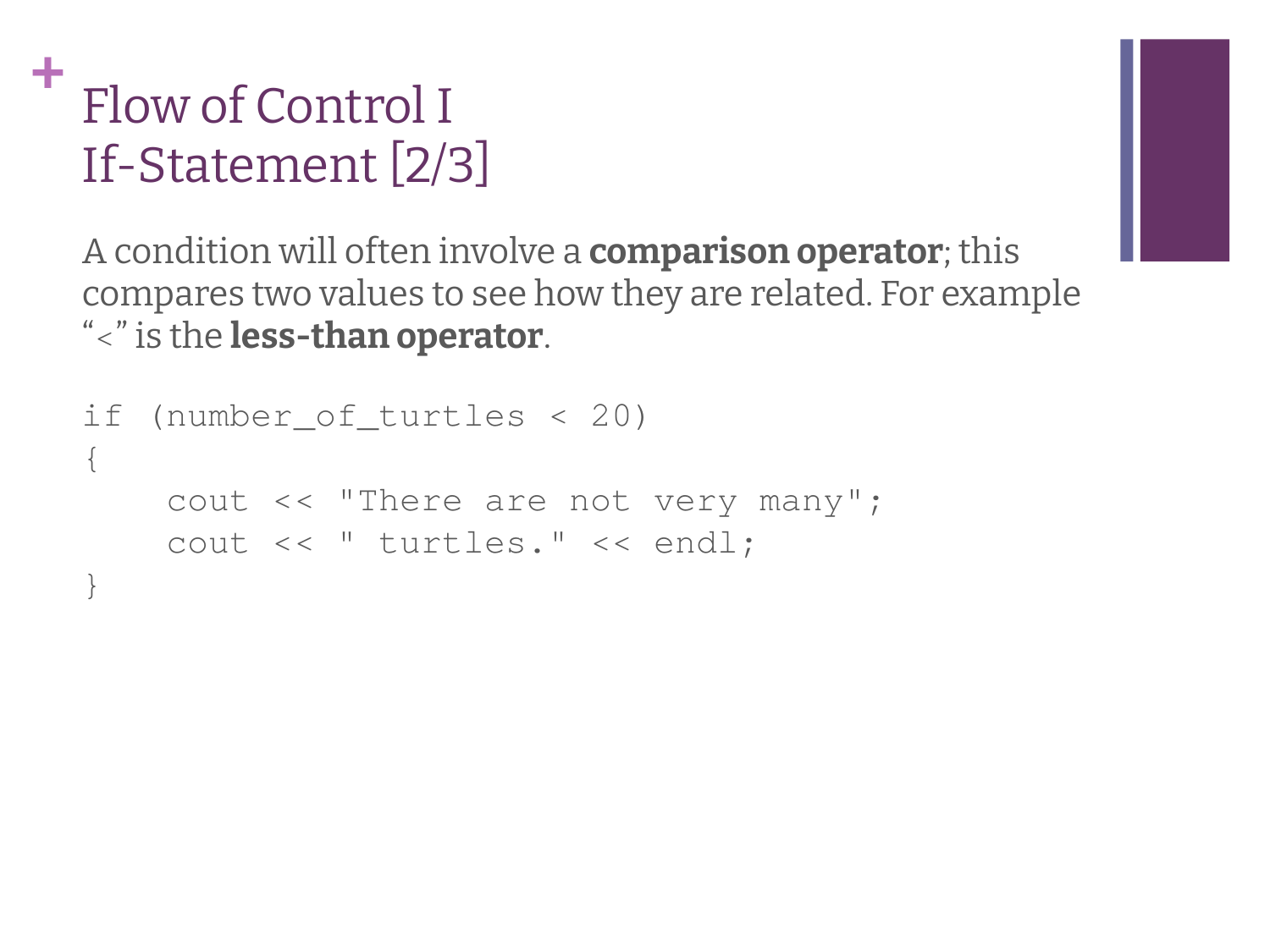

# Flow of Control I If-Statement [2/3]
A condition will often involve a comparison operator; this compares two values to see how they are related. For example “<” is the less-than operator.
if (number_of_turtles < 20)
{
    cout << "There are not very many";
    cout << " turtles." << endl;
}